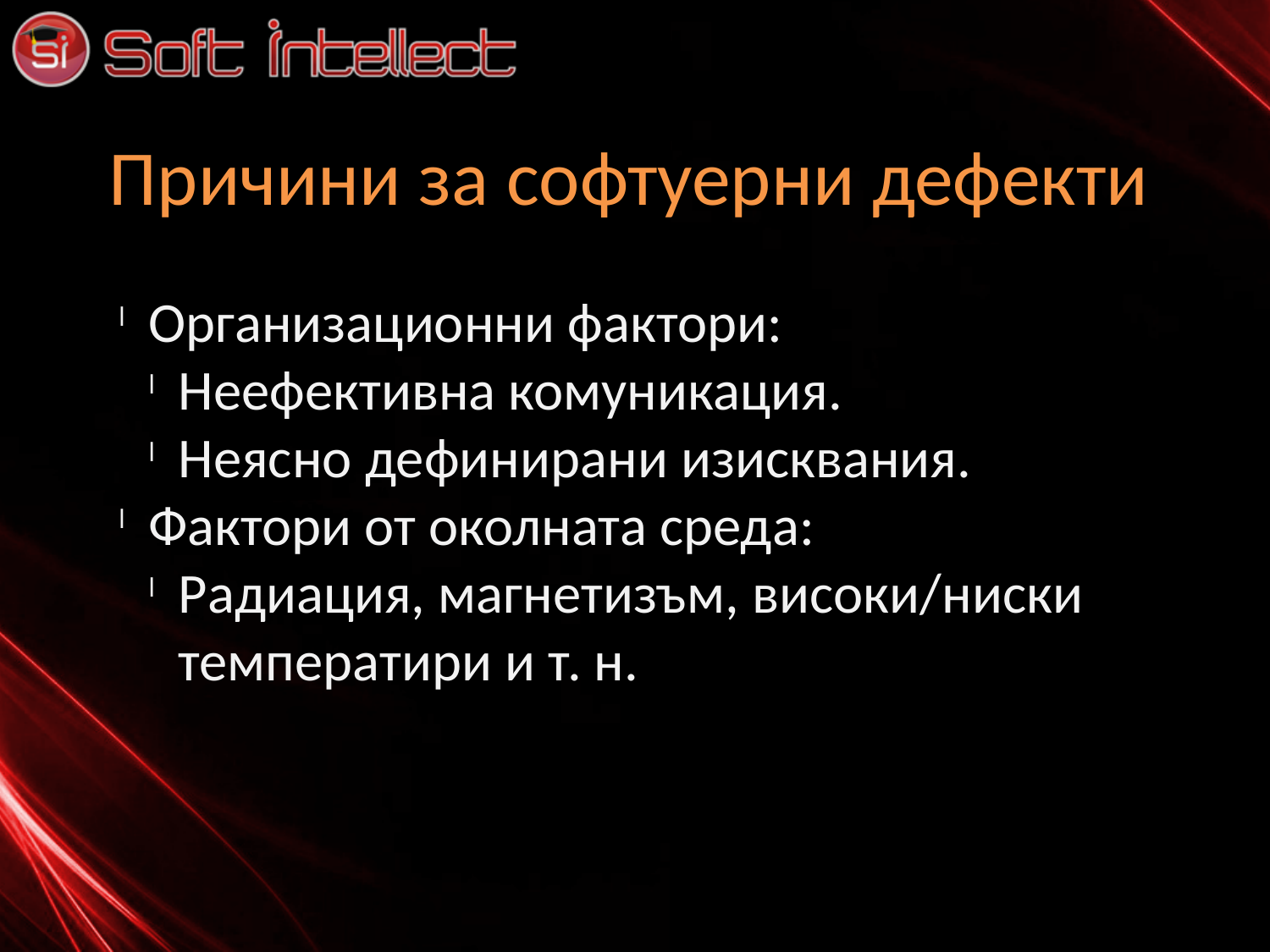

Причини за софтуерни дефекти
Организационни фактори:
Неефективна комуникация.
Неясно дефинирани изисквания.
Фактори от околната среда:
Радиация, магнетизъм, високи/ниски температири и т. н.